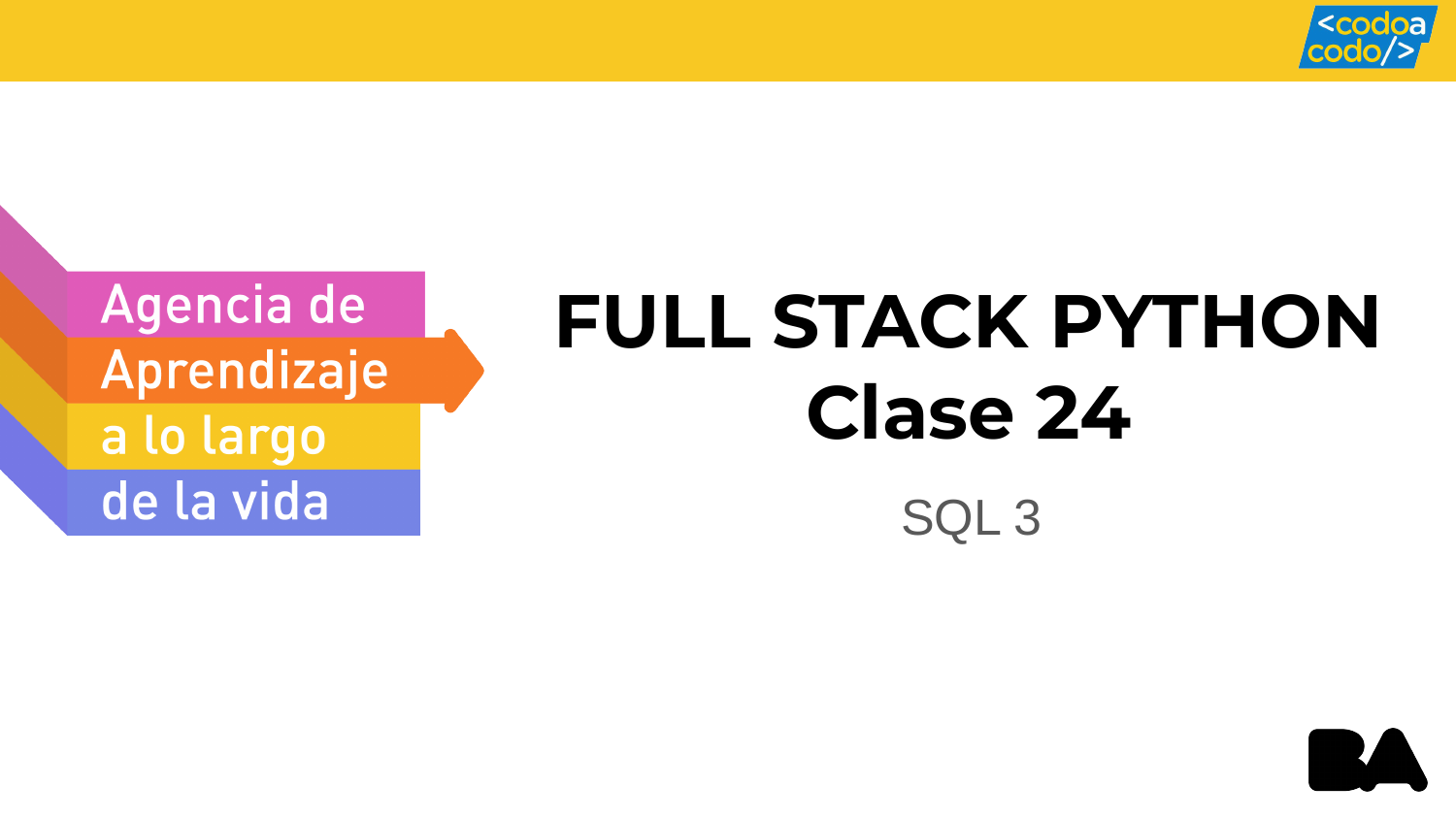

FULL STACK PYTHON
Clase 24
SQL 3